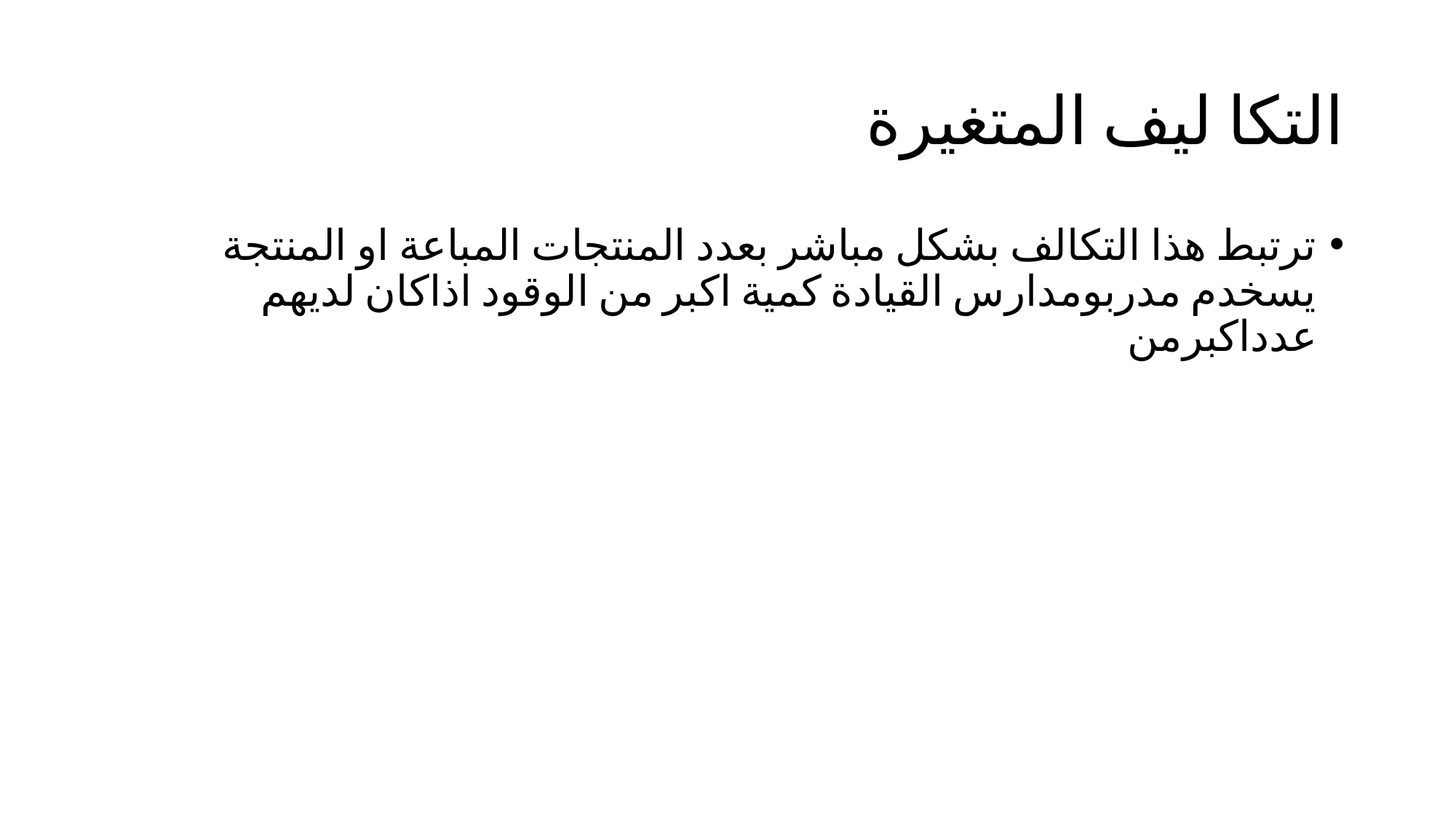

# التكا ليف المتغيرة
ترتبط هذا التكالف بشكل مباشر بعدد المنتجات المباعة او المنتجة  يسخدم مدربومدارس القيادة كمية اكبر من الوقود اذاكان لديهم عدداكبرمن